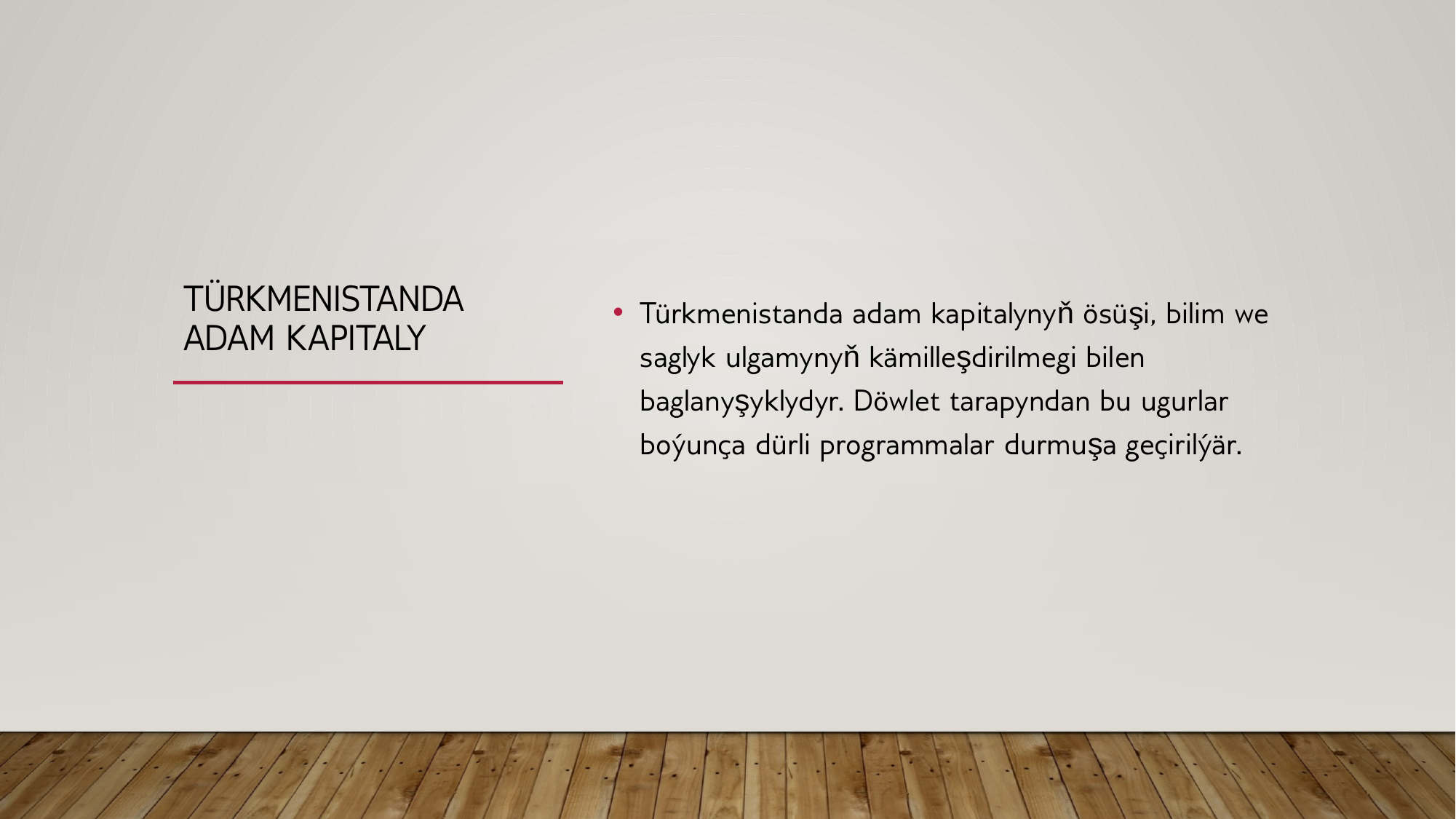

# TÜRKMENISTANDA ADAM KAPITALY
Türkmenistanda adam kapitalynyň ösüşi, bilim we saglyk ulgamynyň kämilleşdirilmegi bilen baglanyşyklydyr. Döwlet tarapyndan bu ugurlar boýunça dürli programmalar durmuşa geçirilýär.